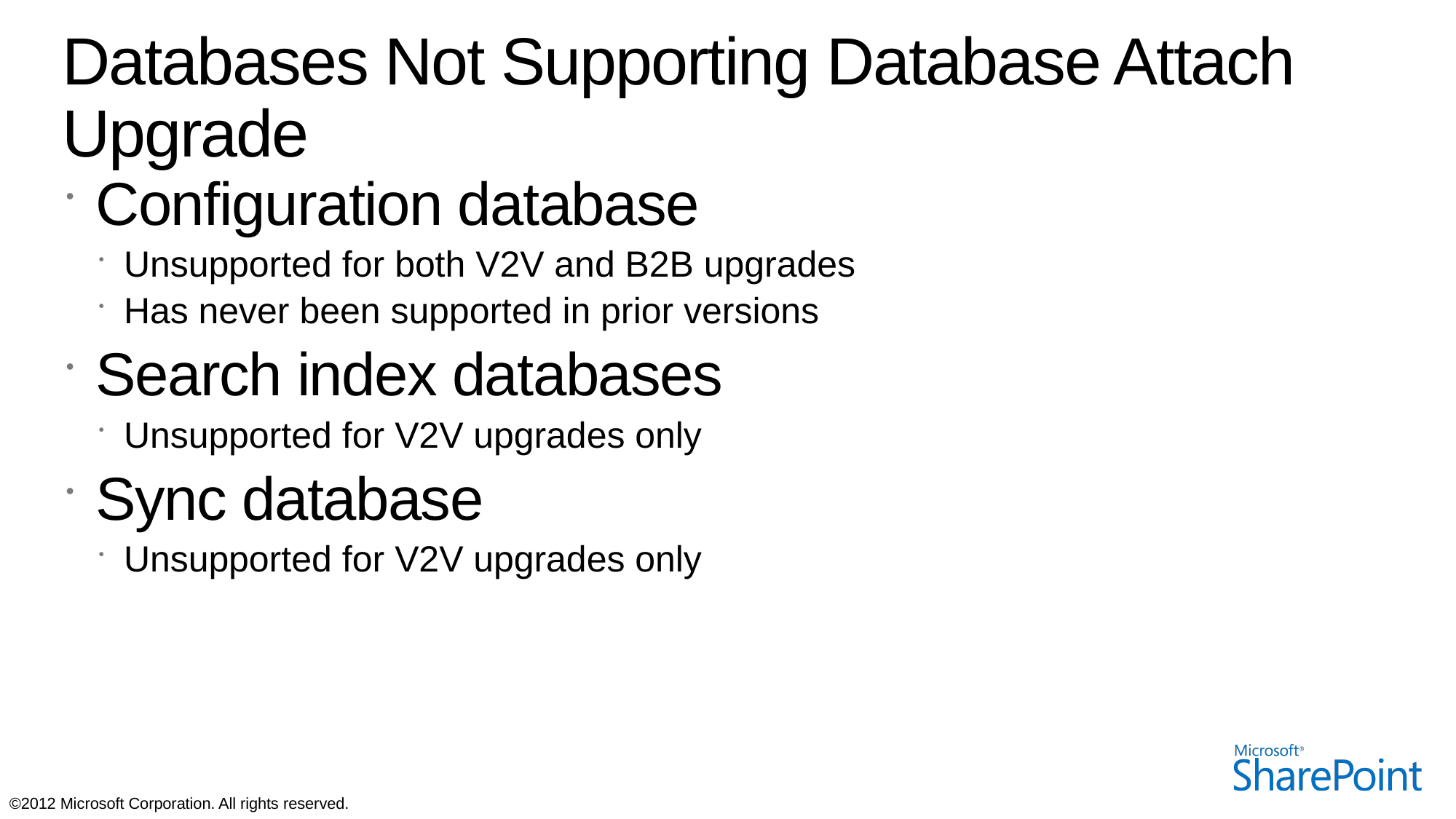

# Databases Not Supporting Database Attach Upgrade
Configuration database
Unsupported for both V2V and B2B upgrades
Has never been supported in prior versions
Search index databases
Unsupported for V2V upgrades only
Sync database
Unsupported for V2V upgrades only